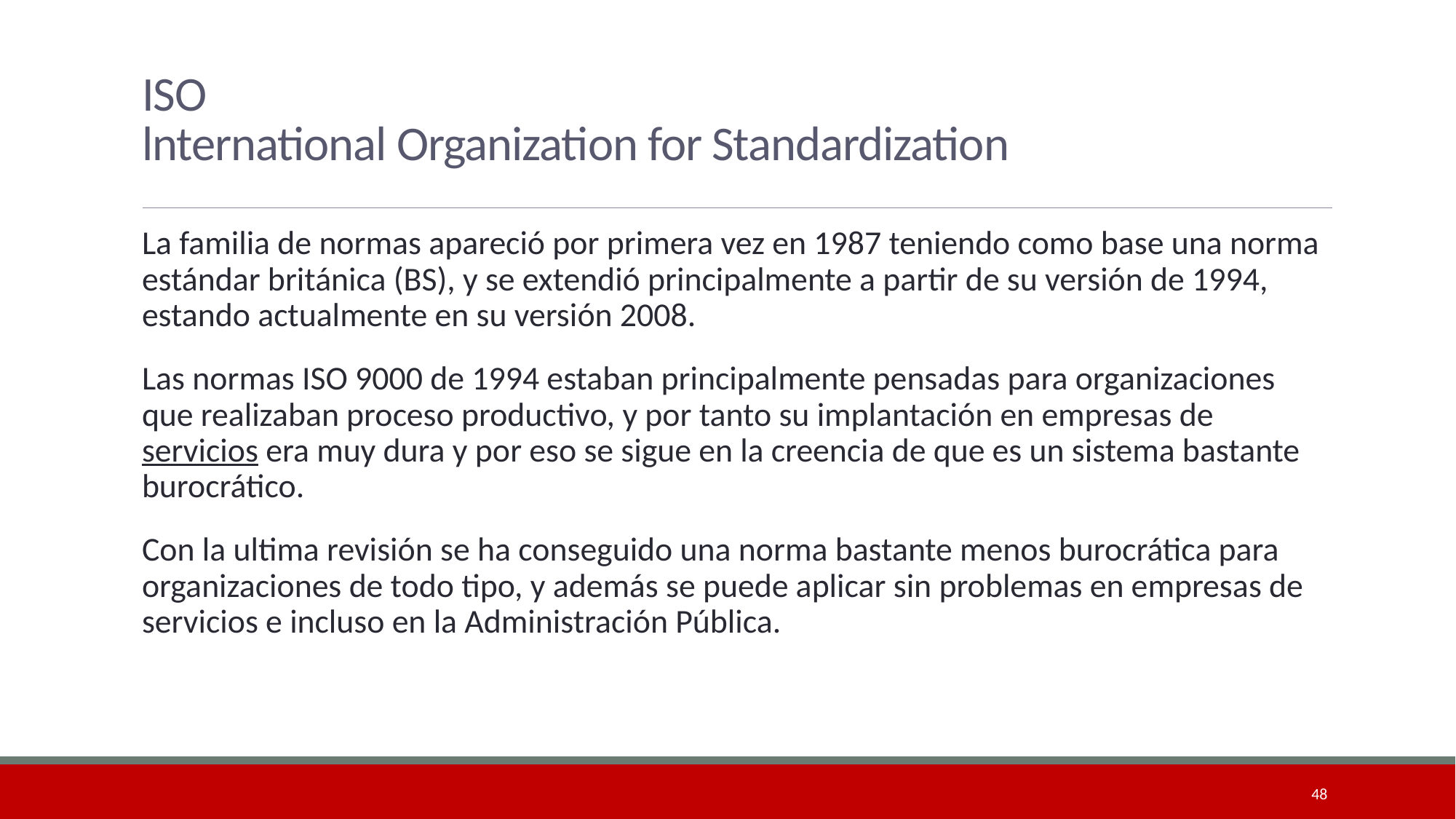

# ISO lnternational Organization for Standardization
La familia de normas apareció por primera vez en 1987 teniendo como base una norma estándar británica (BS), y se extendió principalmente a partir de su versión de 1994, estando actualmente en su versión 2008.
Las normas ISO 9000 de 1994 estaban principalmente pensadas para organizaciones que realizaban proceso productivo, y por tanto su implantación en empresas de servicios era muy dura y por eso se sigue en la creencia de que es un sistema bastante burocrático.
Con la ultima revisión se ha conseguido una norma bastante menos burocrática para organizaciones de todo tipo, y además se puede aplicar sin problemas en empresas de servicios e incluso en la Administración Pública.

48